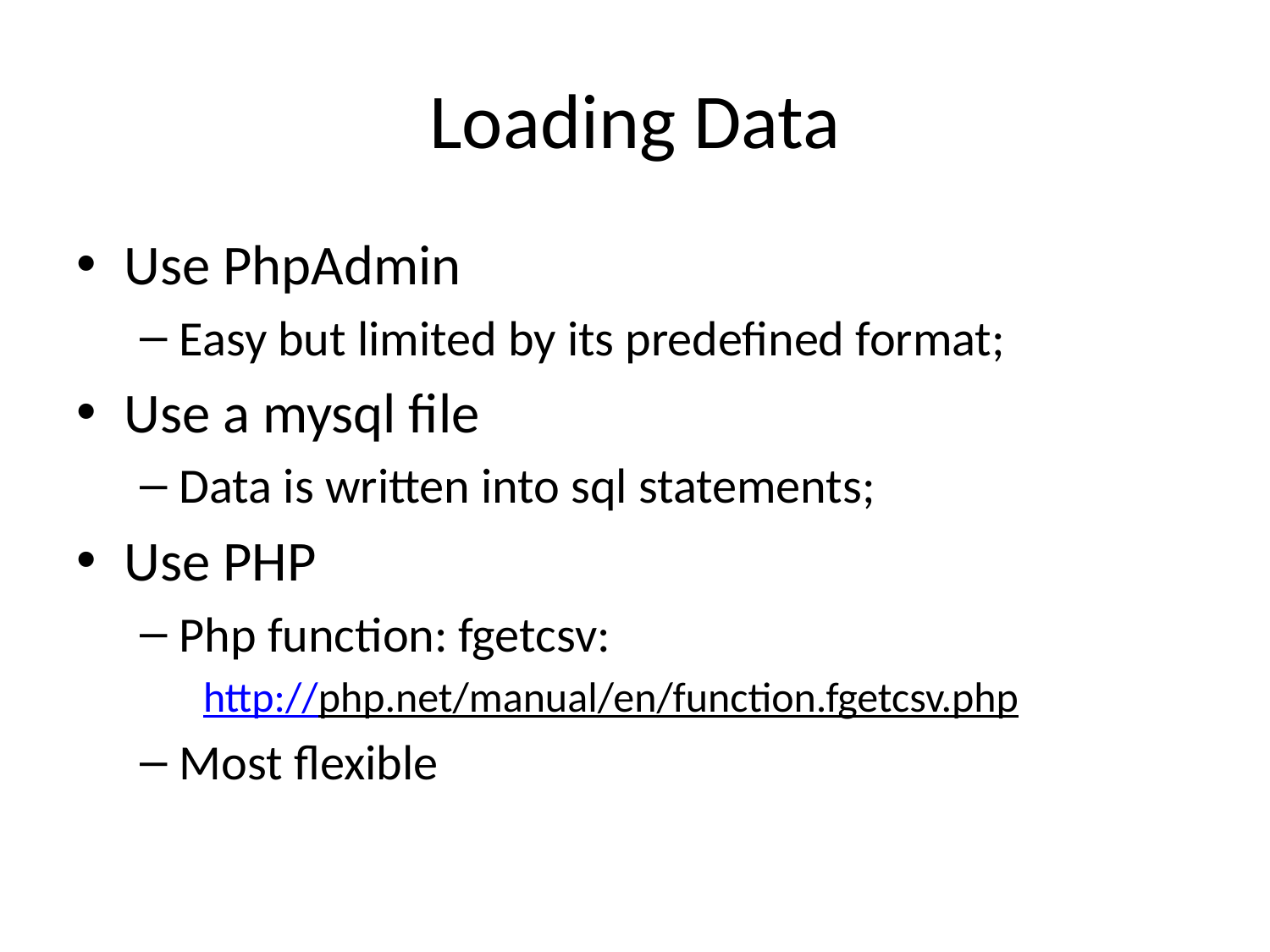

# Loading Data
Use PhpAdmin
Easy but limited by its predefined format;
Use a mysql file
Data is written into sql statements;
Use PHP
Php function: fgetcsv:
http://php.net/manual/en/function.fgetcsv.php
Most flexible